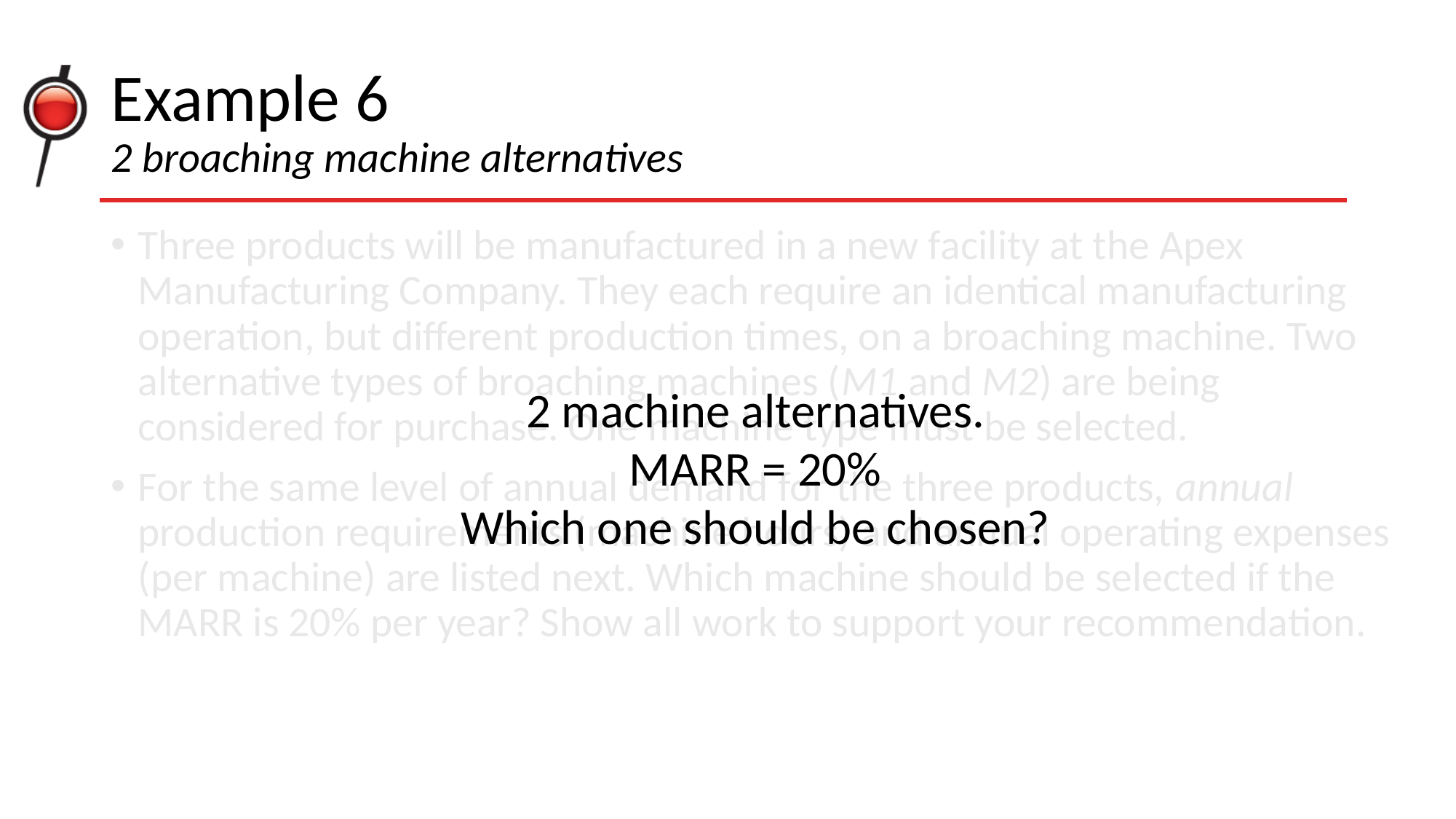

# Example 6 2 broaching machine alternatives
Three products will be manufactured in a new facility at the Apex Manufacturing Company. They each require an identical manufacturing operation, but different production times, on a broaching machine. Two alternative types of broaching machines (M1 and M2) are being considered for purchase. One machine type must be selected.
For the same level of annual demand for the three products, annual production requirements (machine hours) and annual operating expenses (per machine) are listed next. Which machine should be selected if the MARR is 20% per year? Show all work to support your recommendation.
2 machine alternatives.
MARR = 20%
Which one should be chosen?